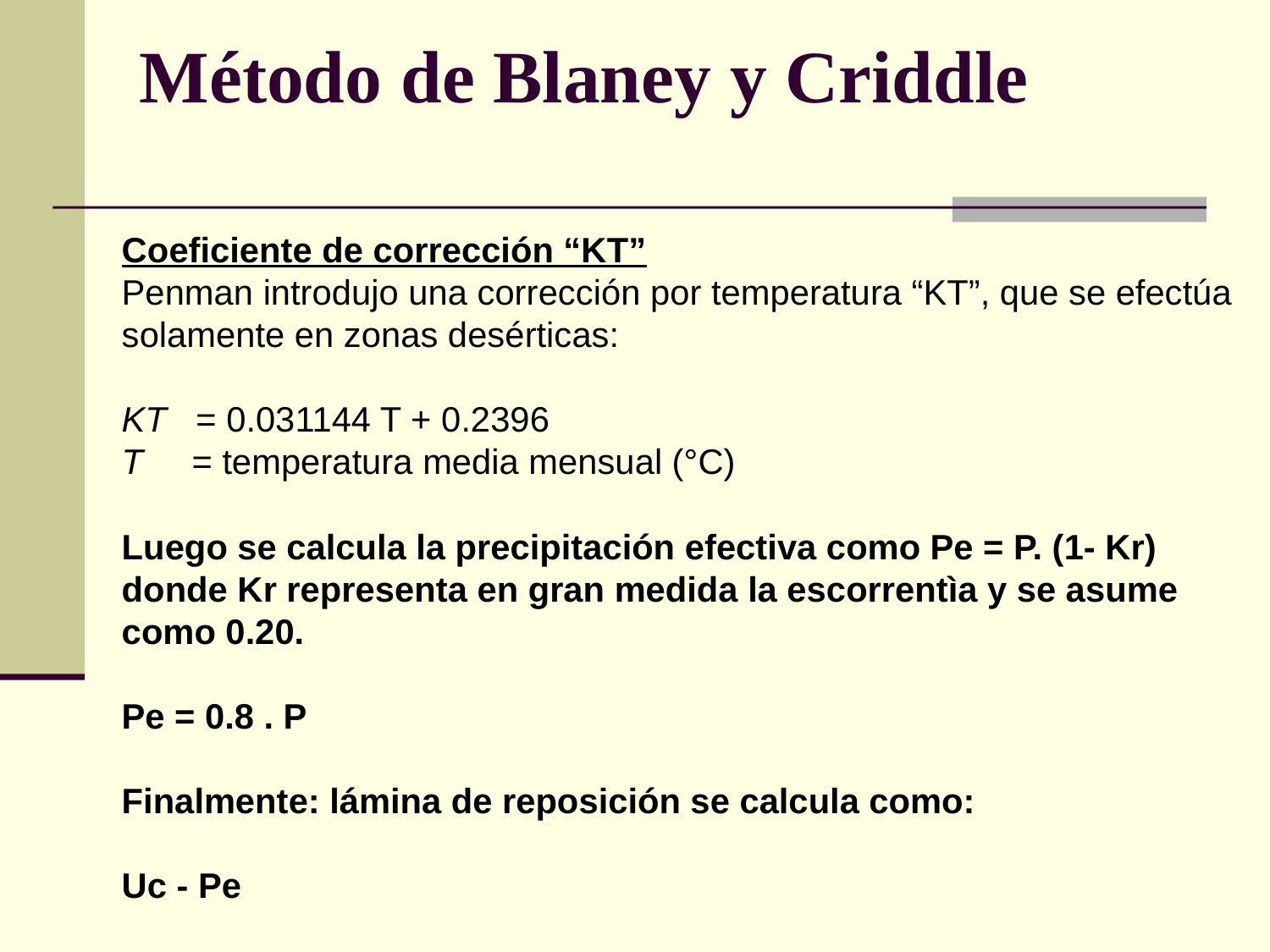

Método de Blaney y Criddle
Coeficiente de corrección “KT”
Penman introdujo una corrección por temperatura “KT”, que se efectúa solamente en zonas desérticas:

KT   = 0.031144 T + 0.2396
T     = temperatura media mensual (°C)

Luego se calcula la precipitación efectiva como Pe = P. (1- Kr) donde Kr representa en gran medida la escorrentìa y se asume como 0.20.

Pe = 0.8 . P

Finalmente: lámina de reposición se calcula como:

Uc - Pe